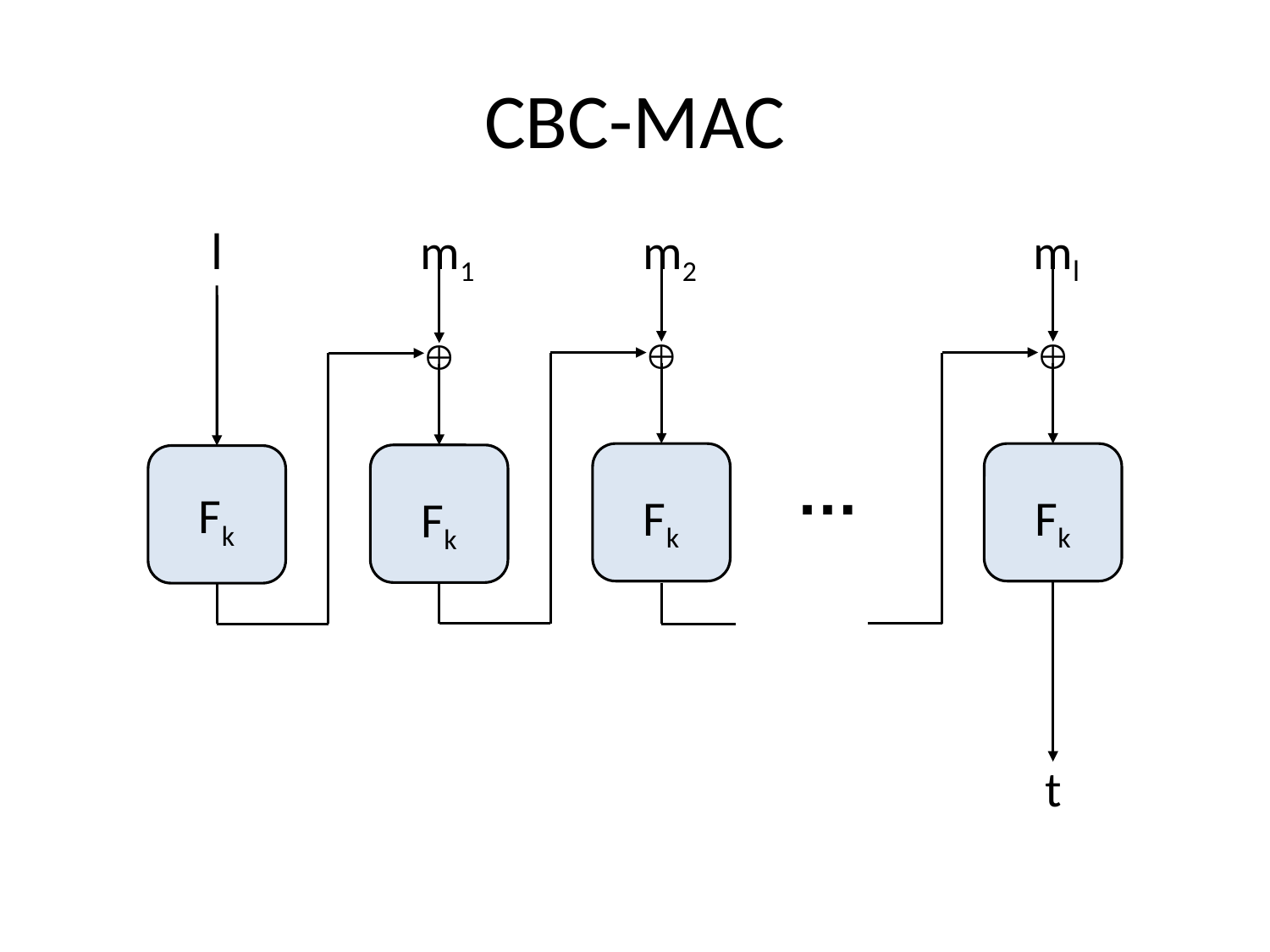

# CBC-MAC
l
m1
m2
ml
⊕
⊕
⊕

…

Fk
Fk
Fk
Fk
t